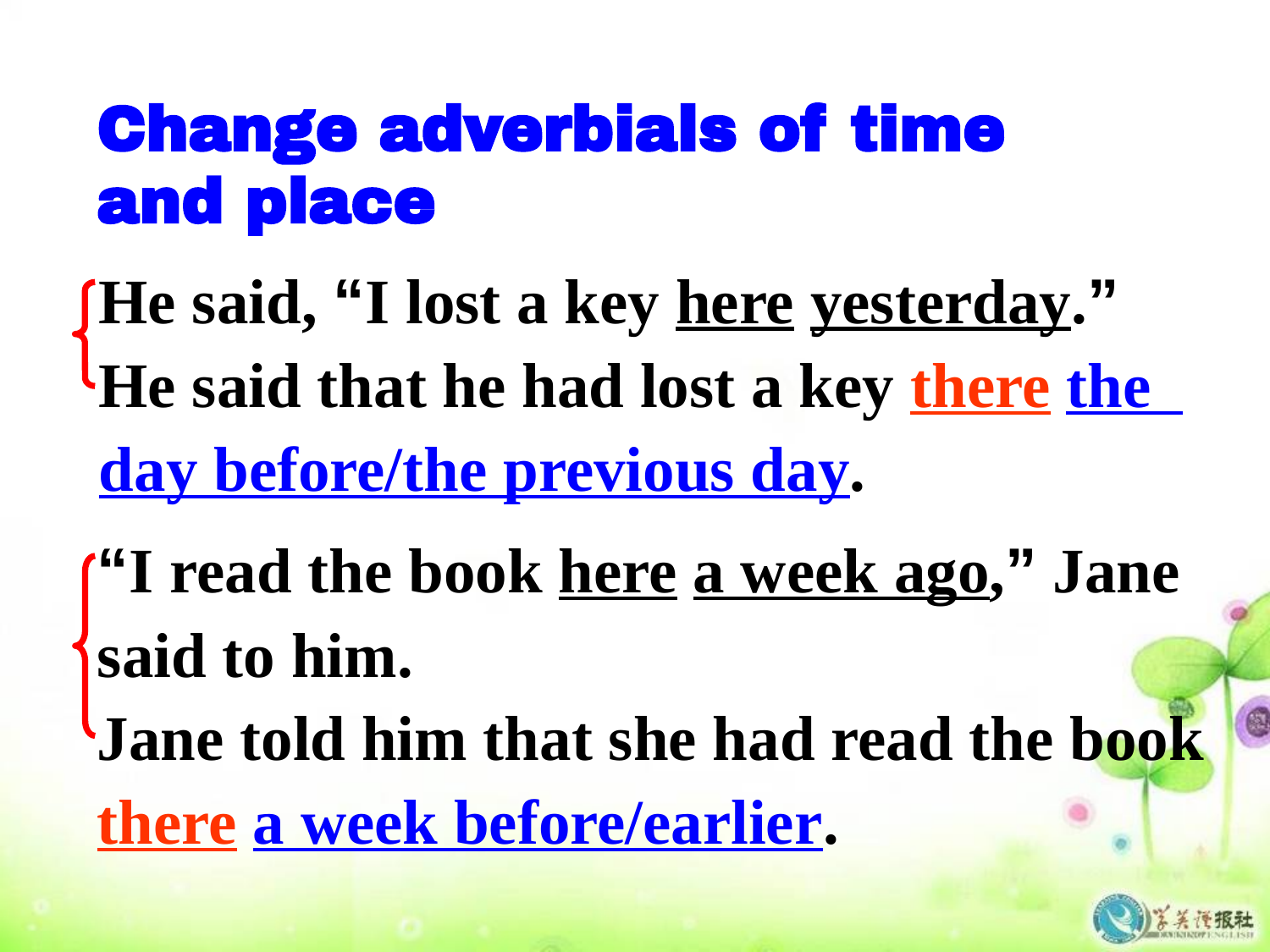

Change adverbials of time
    and place
   He said, “I lost a key here yesterday.”
   He said that he had lost a key there the
   day before/the previous day.

“I read the book here a week ago,” Jane said to him.
Jane told him that she had read the book there a week before/earlier.